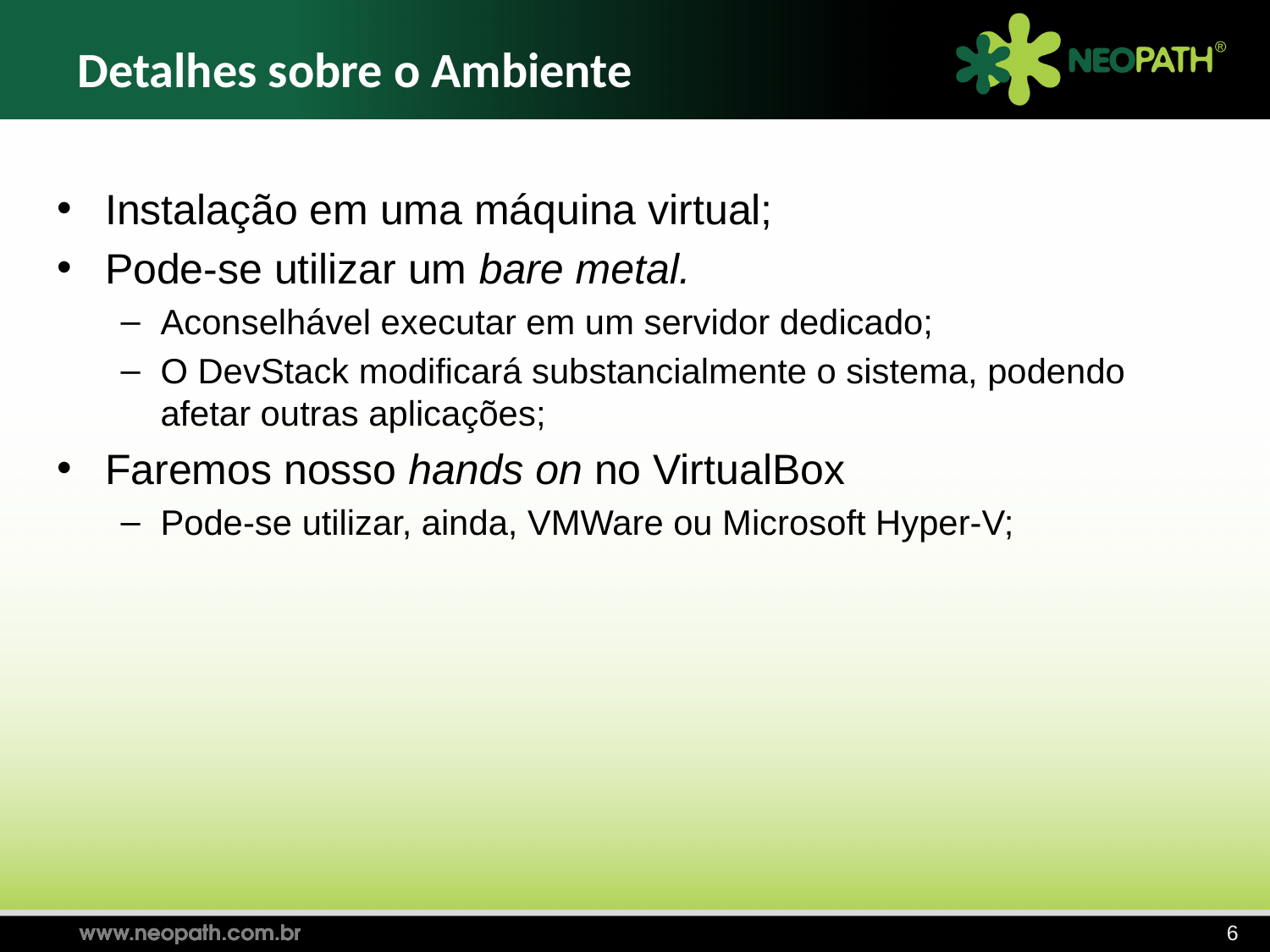

Detalhes sobre o Ambiente
Instalação em uma máquina virtual;
Pode-se utilizar um bare metal.
Aconselhável executar em um servidor dedicado;
O DevStack modificará substancialmente o sistema, podendo afetar outras aplicações;
Faremos nosso hands on no VirtualBox
Pode-se utilizar, ainda, VMWare ou Microsoft Hyper-V;

6

www.neopath.com.br